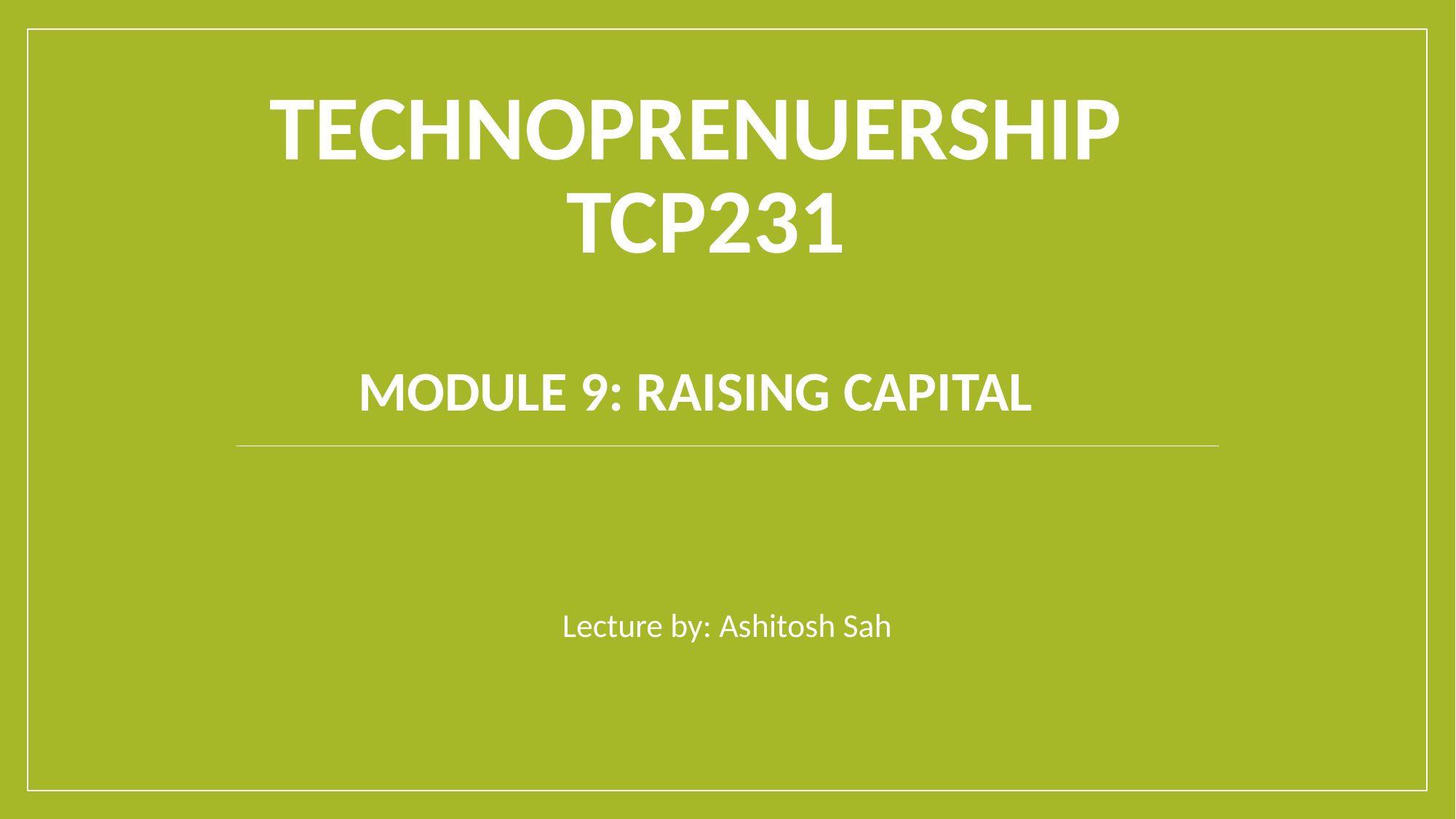

# Technoprenuership TCP231 Module 9: Raising capital
Lecture by: Ashitosh Sah